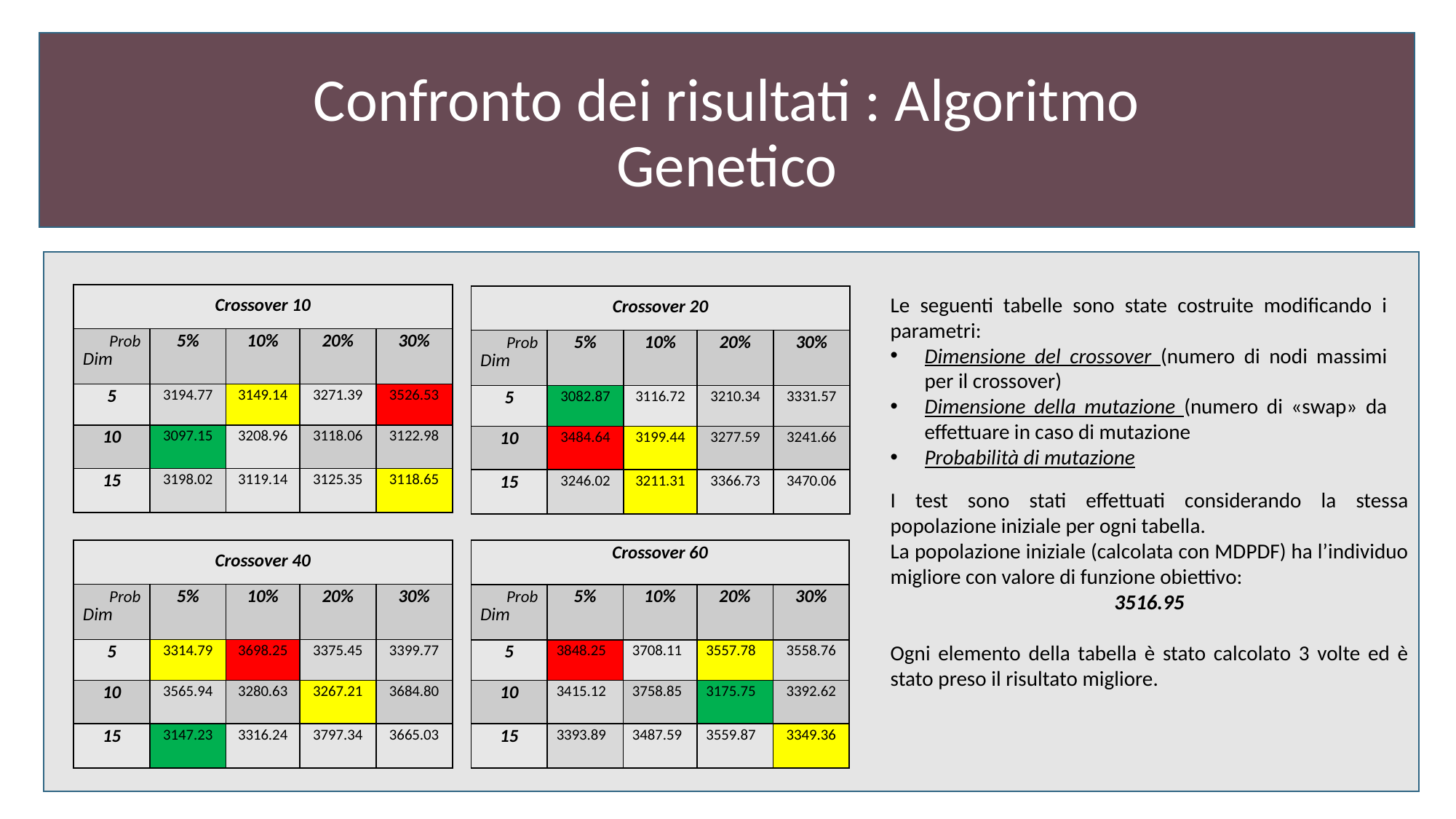

# Confronto dei risultati : Algoritmo Genetico

| Crossover 10 |  |  |  |  |
| --- | --- | --- | --- | --- |
| Prob Dim | 5% | 10% | 20% | 30% |
| 5 | 3194.77 | 3149.14 | 3271.39 | 3526.53 |
| 10 | 3097.15 | 3208.96 | 3118.06 | 3122.98 |
| 15 | 3198.02 | 3119.14 | 3125.35 | 3118.65 |
| Crossover 20 |  |  |  |  |
| --- | --- | --- | --- | --- |
| Prob Dim | 5% | 10% | 20% | 30% |
| 5 | 3082.87 | 3116.72 | 3210.34 | 3331.57 |
| 10 | 3484.64 | 3199.44 | 3277.59 | 3241.66 |
| 15 | 3246.02 | 3211.31 | 3366.73 | 3470.06 |
Le seguenti tabelle sono state costruite modificando i parametri:
Dimensione del crossover (numero di nodi massimi per il crossover)
Dimensione della mutazione (numero di «swap» da effettuare in caso di mutazione
Probabilità di mutazione
I test sono stati effettuati considerando la stessa popolazione iniziale per ogni tabella.
La popolazione iniziale (calcolata con MDPDF) ha l’individuo migliore con valore di funzione obiettivo:
3516.95

Ogni elemento della tabella è stato calcolato 3 volte ed è stato preso il risultato migliore.

| Crossover 40 |  |  |  |  |
| --- | --- | --- | --- | --- |
| Prob Dim | 5% | 10% | 20% | 30% |
| 5 | 3314.79 | 3698.25 | 3375.45 | 3399.77 |
| 10 | 3565.94 | 3280.63 | 3267.21 | 3684.80 |
| 15 | 3147.23 | 3316.24 | 3797.34 | 3665.03 |
| Crossover 60 |  |  |  |  |
| --- | --- | --- | --- | --- |
| Prob Dim | 5% | 10% | 20% | 30% |
| 5 | 3848.25 | 3708.11 | 3557.78 | 3558.76 |
| 10 | 3415.12 | 3758.85 | 3175.75 | 3392.62 |
| 15 | 3393.89 | 3487.59 | 3559.87 | 3349.36 |